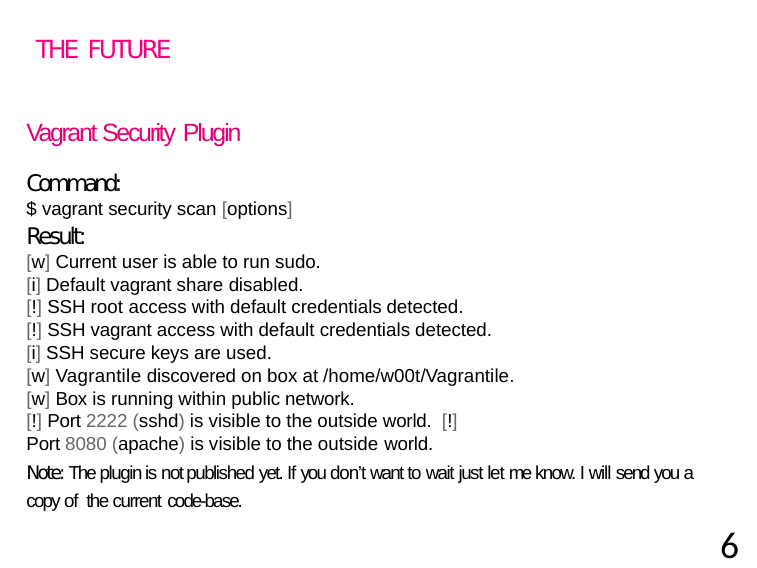

THE FUTURE

Vagrant Security Plugin
Command:
$ vagrant security scan [options]
Result:
[w] Current user is able to run sudo.
[i] Default vagrant share disabled.
[!] SSH root access with default credentials detected.
[!] SSH vagrant access with default credentials detected.
[i] SSH secure keys are used.
[w] Vagrantile discovered on box at /home/w00t/Vagrantile.
[w] Box is running within public network.
[!] Port 2222 (sshd) is visible to the outside world.  [!] Port 8080 (apache) is visible to the outside world.
Note: The plugin is not published yet. If you don’t want to wait just let me know. I will send you a copy of  the current code-base.
68